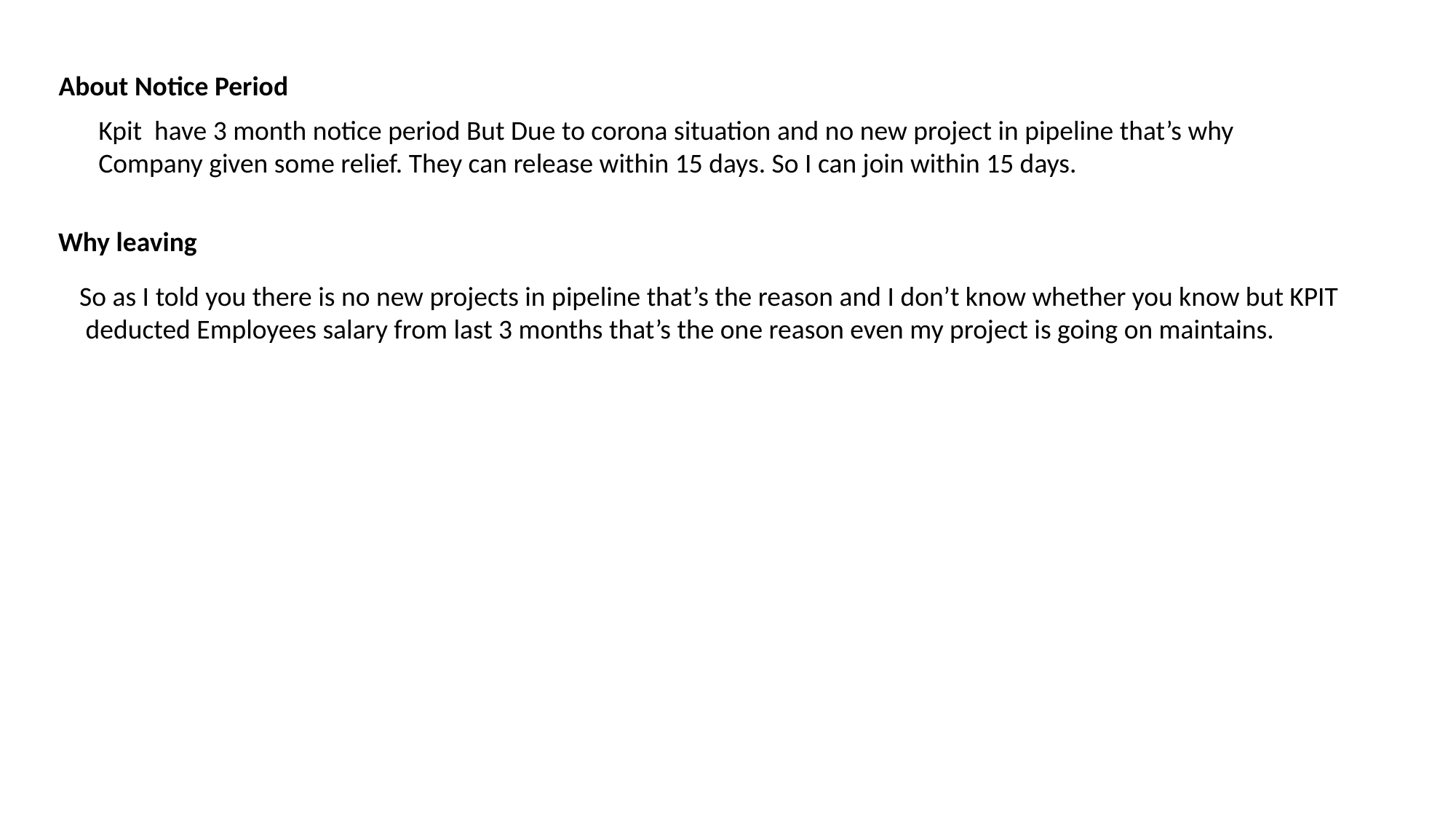

About Notice Period
Kpit  have 3 month notice period But Due to corona situation and no new project in pipeline that’s why
Company given some relief. They can release within 15 days. So I can join within 15 days.

Why leaving
So as I told you there is no new projects in pipeline that’s the reason and I don’t know whether you know but KPIT
 deducted Employees salary from last 3 months that’s the one reason even my project is going on maintains.